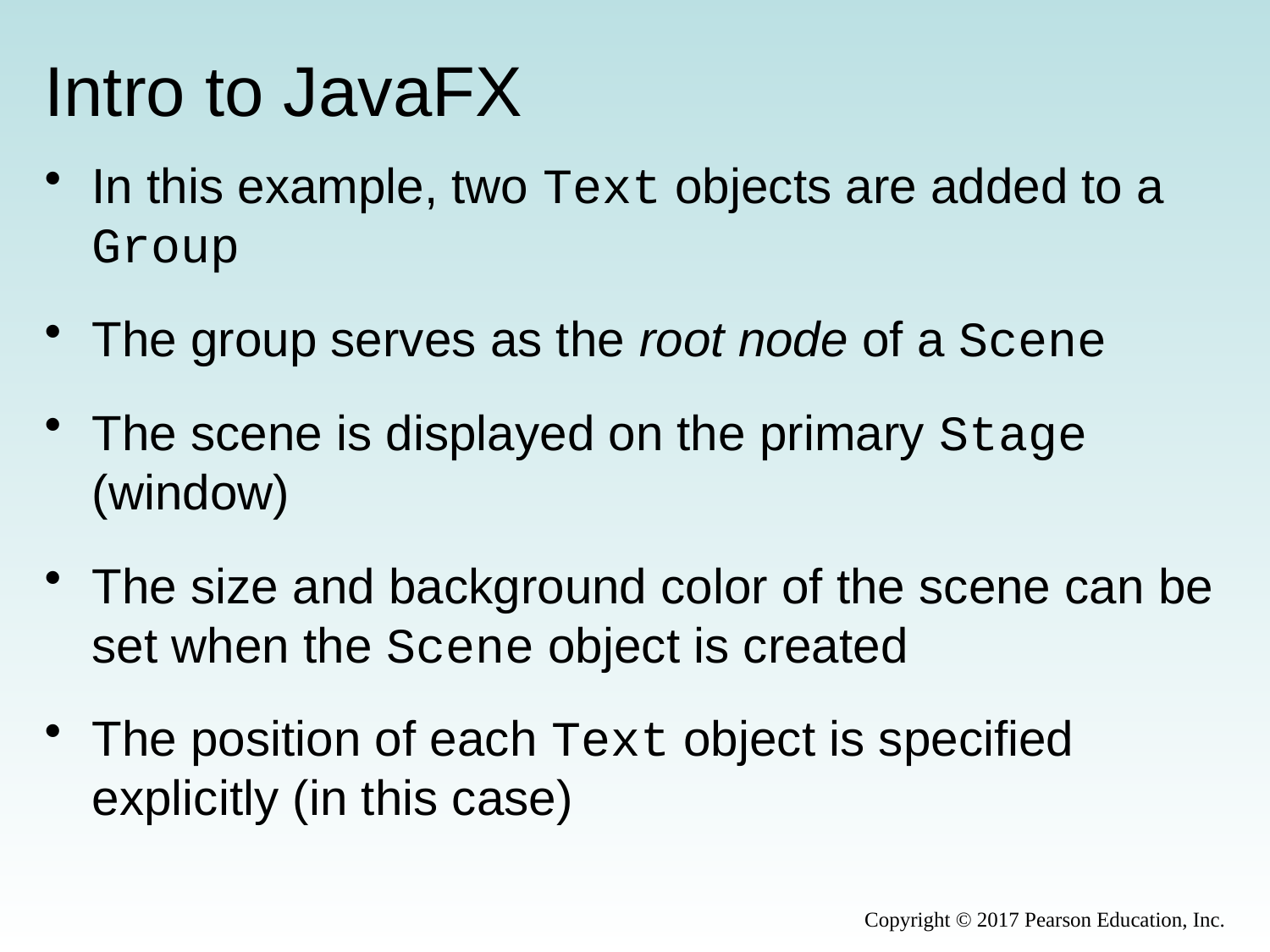

# Intro to JavaFX
In this example, two Text objects are added to a Group
The group serves as the root node of a Scene
The scene is displayed on the primary Stage (window)
The size and background color of the scene can be set when the Scene object is created
The position of each Text object is specified explicitly (in this case)
Copyright © 2017 Pearson Education, Inc.